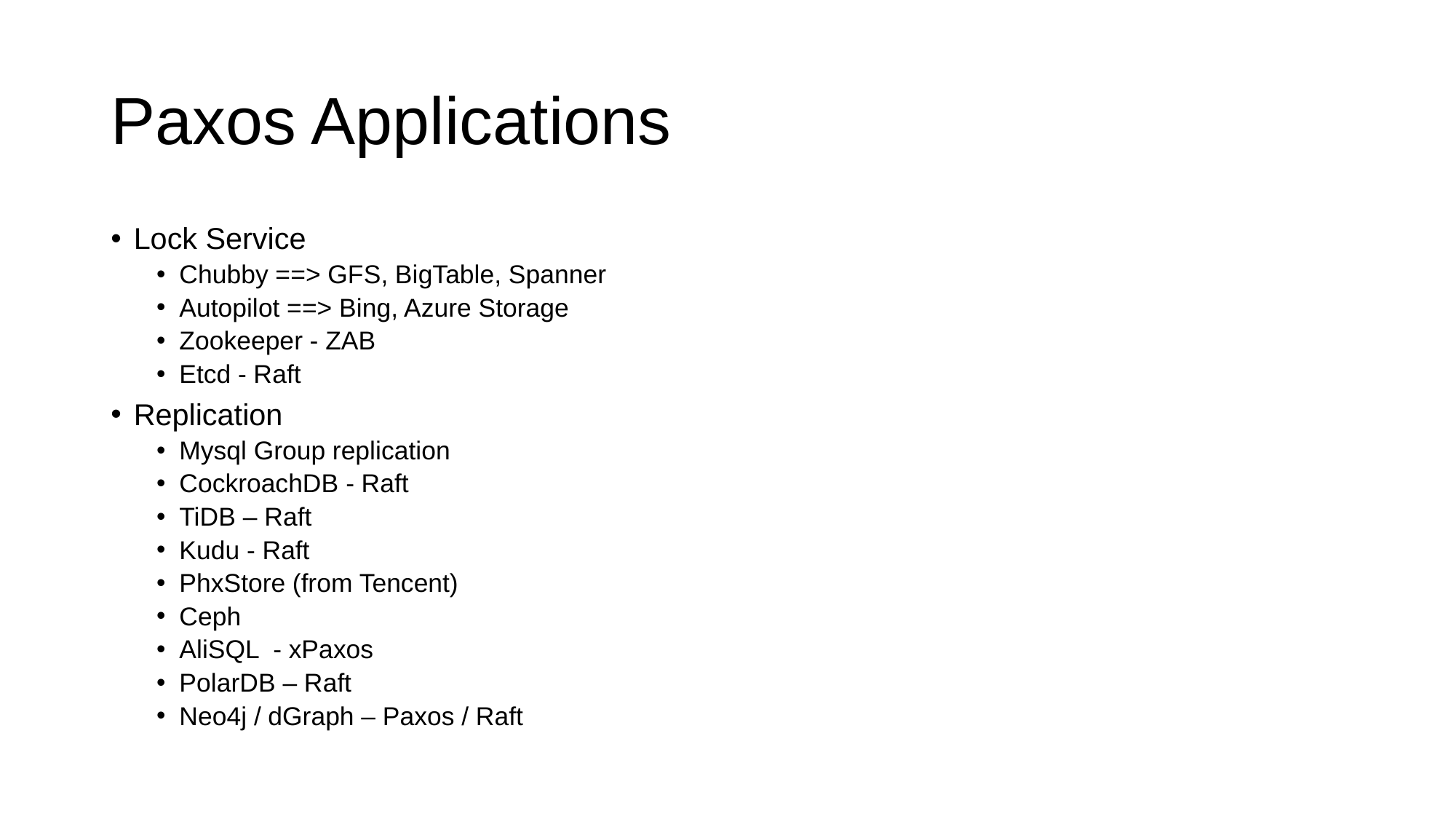

# Paxos Applications
Lock Service
Chubby ==> GFS, BigTable, Spanner
Autopilot ==> Bing, Azure Storage
Zookeeper - ZAB
Etcd - Raft
Replication
Mysql Group replication
CockroachDB - Raft
TiDB – Raft
Kudu - Raft
PhxStore (from Tencent)
Ceph
AliSQL  - xPaxos
PolarDB – Raft
Neo4j / dGraph – Paxos / Raft